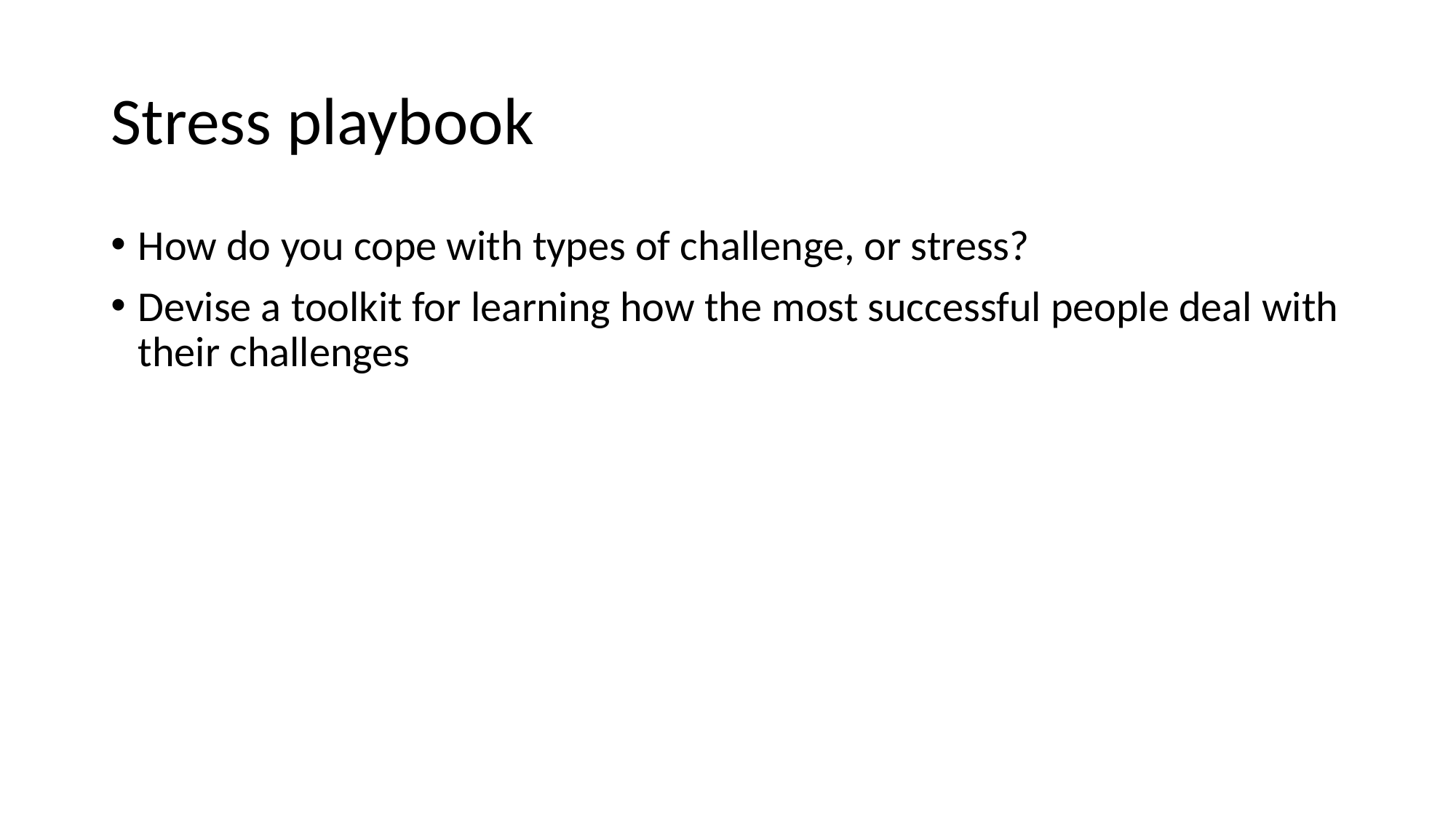

# Stress playbook
How do you cope with types of challenge, or stress?
Devise a toolkit for learning how the most successful people deal with their challenges